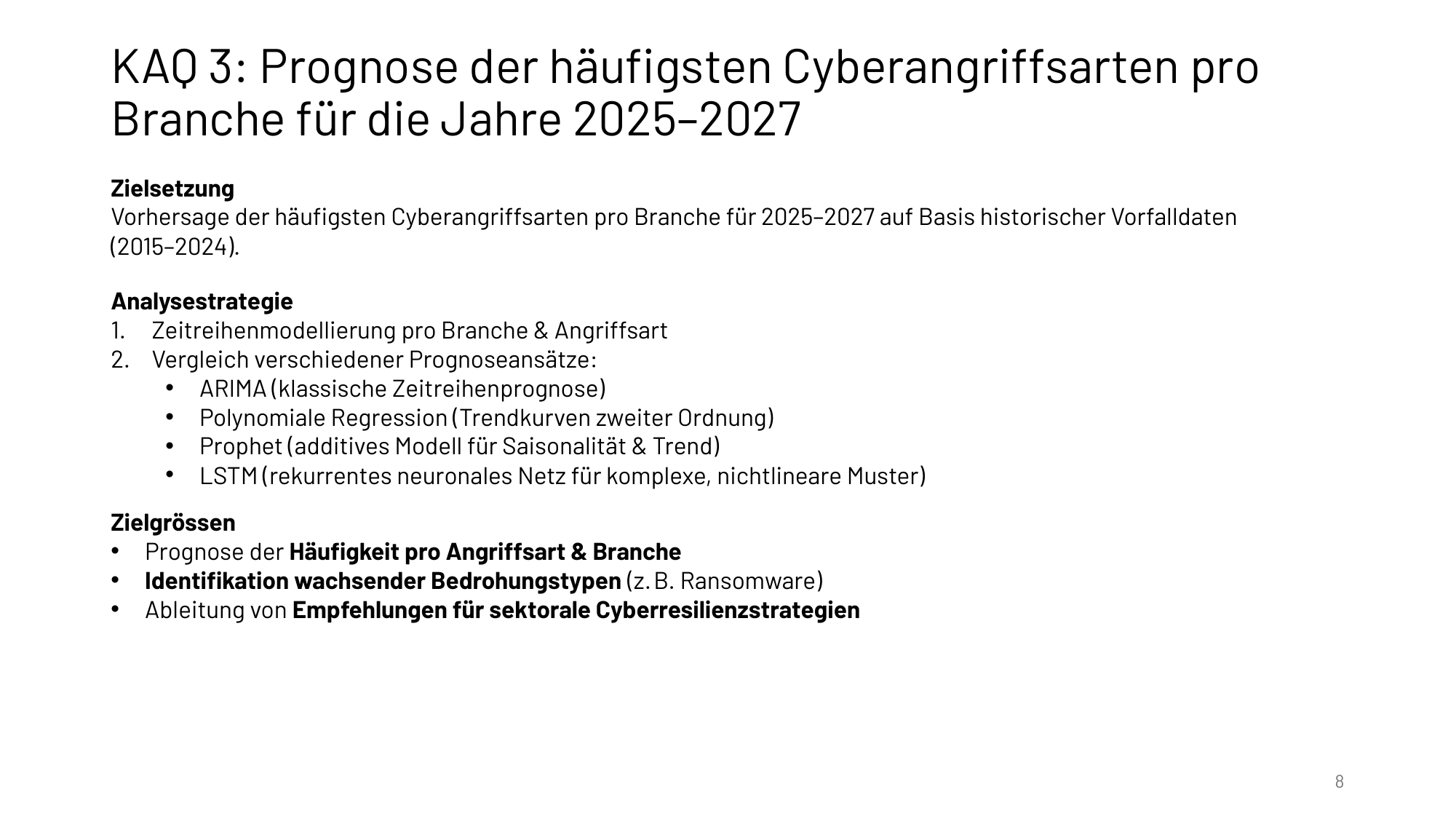

# KAQ 3: Prognose der häufigsten Cyberangriffsarten pro Branche für die Jahre 2025–2027
Zielsetzung
Vorhersage der häufigsten Cyberangriffsarten pro Branche für 2025–2027 auf Basis historischer Vorfalldaten (2015–2024).
Analysestrategie
Zeitreihenmodellierung pro Branche & Angriffsart
Vergleich verschiedener Prognoseansätze:
ARIMA (klassische Zeitreihenprognose)
Polynomiale Regression (Trendkurven zweiter Ordnung)
Prophet (additives Modell für Saisonalität & Trend)
LSTM (rekurrentes neuronales Netz für komplexe, nichtlineare Muster)
Zielgrössen
Prognose der Häufigkeit pro Angriffsart & Branche
Identifikation wachsender Bedrohungstypen (z. B. Ransomware)
Ableitung von Empfehlungen für sektorale Cyberresilienzstrategien
8